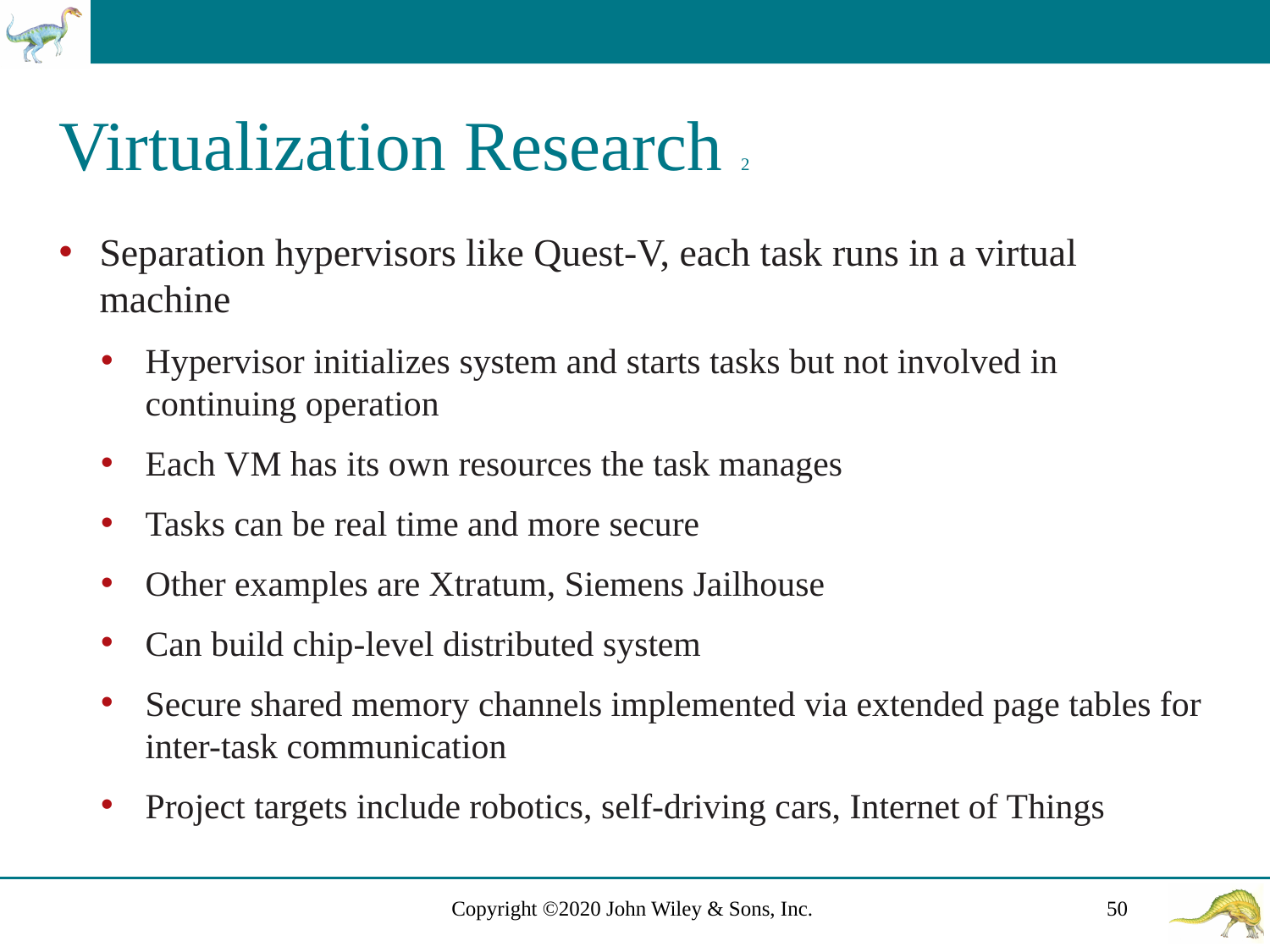

# Virtualization Research 2
Separation hypervisors like Quest-V, each task runs in a virtual machine
Hypervisor initializes system and starts tasks but not involved in continuing operation
Each V M has its own resources the task manages
Tasks can be real time and more secure
Other examples are Xtratum, Siemens Jailhouse
Can build chip-level distributed system
Secure shared memory channels implemented via extended page tables for inter-task communication
Project targets include robotics, self-driving cars, Internet of Things
Copyright ©2020 John Wiley & Sons, Inc.
50